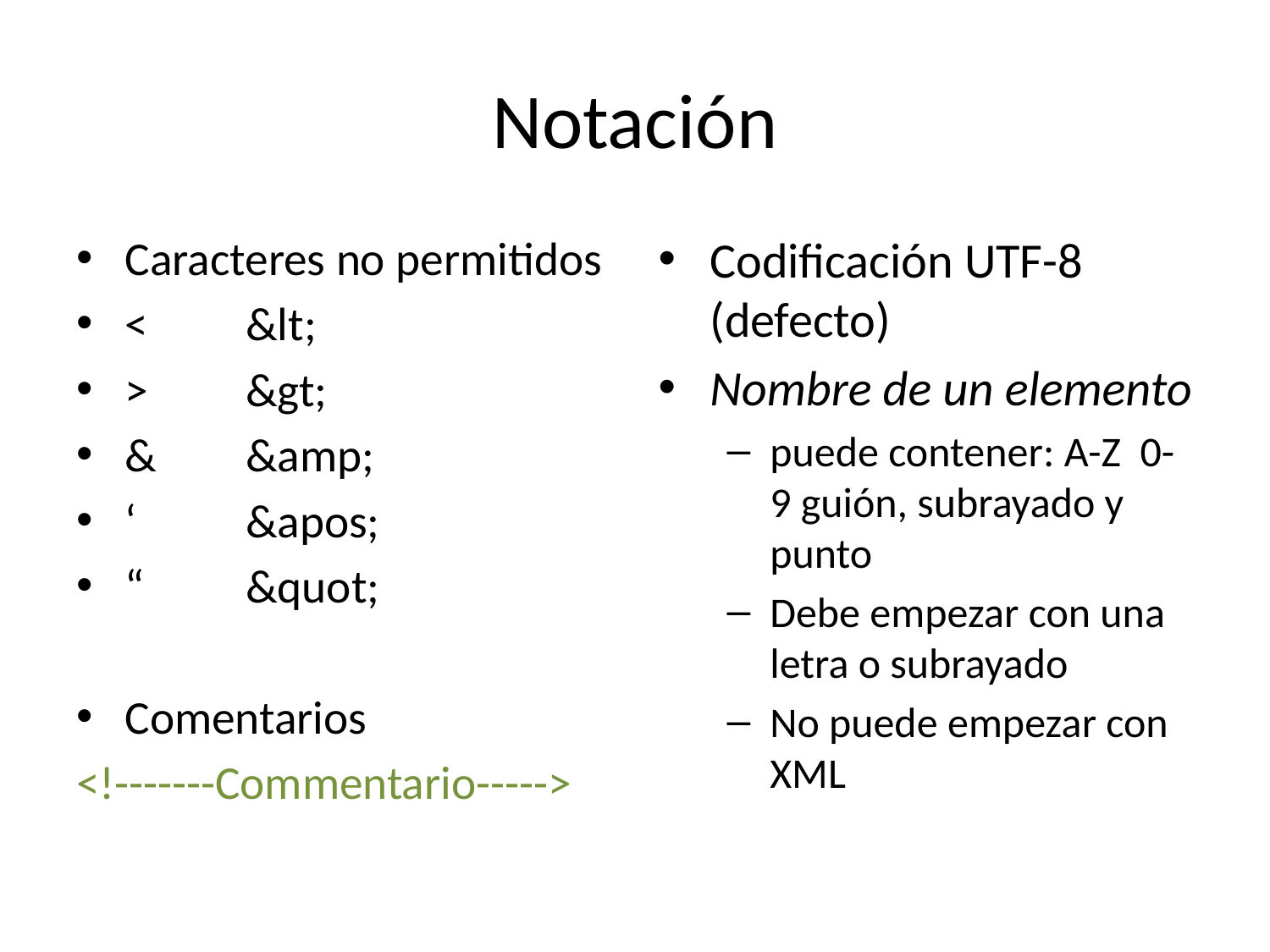

# Notación
Caracteres no permitidos
< 	&lt;
> 	&gt;
&	&amp;
‘	&apos;
“	&quot;

Comentarios
<!-------Commentario----->
Codificación UTF-8 (defecto)
Nombre de un elemento
puede contener: A-Z  0-9 guión, subrayado y punto
Debe empezar con una letra o subrayado
No puede empezar con XML